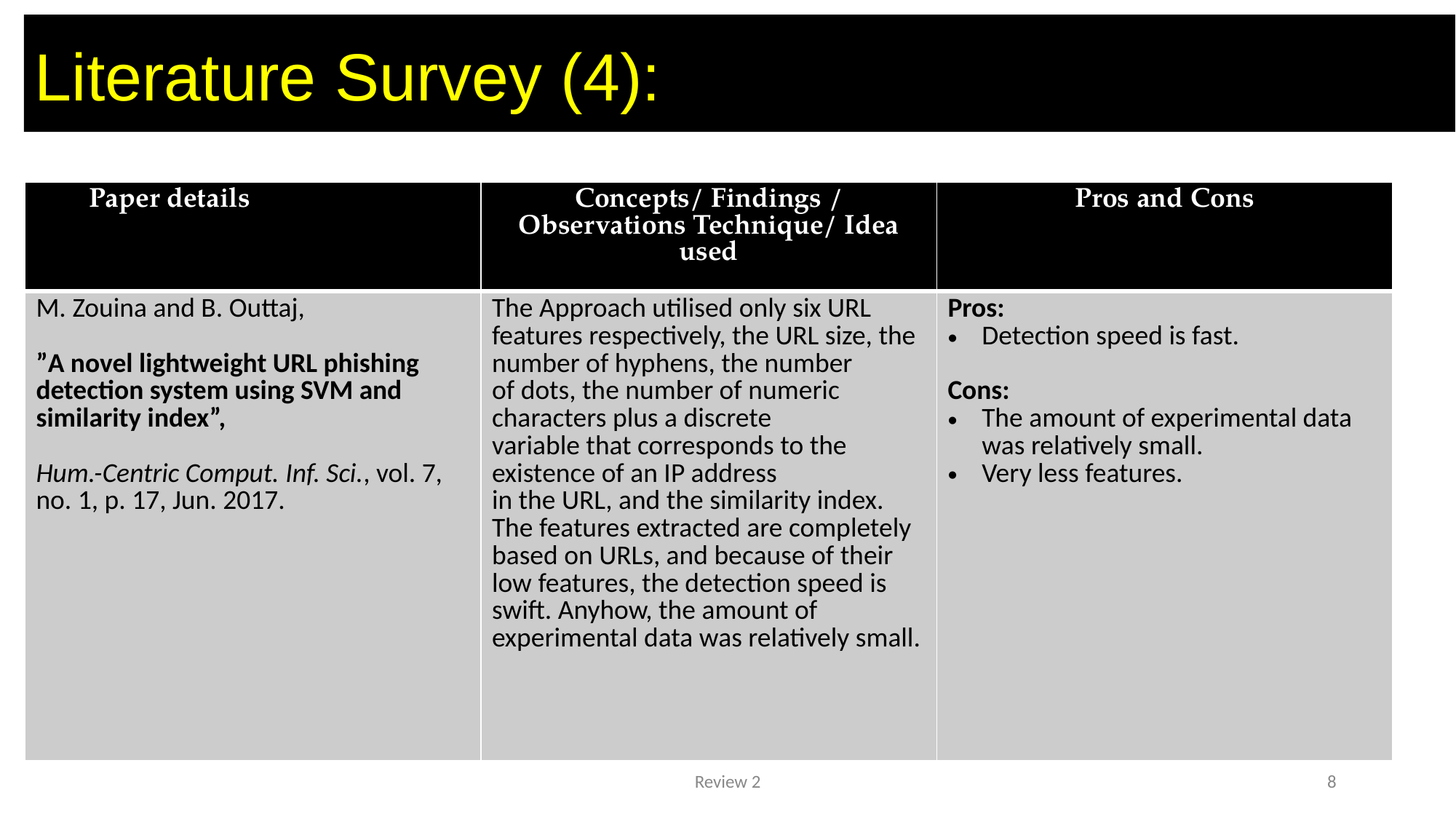

# Literature Survey (4):
| Paper details | Concepts/ Findings / Observations Technique/ Idea used | Pros and Cons |
| --- | --- | --- |
| M. Zouina and B. Outtaj, ”A novel lightweight URL phishing detection system using SVM and similarity index”, Hum.-Centric Comput. Inf. Sci., vol. 7, no. 1, p. 17, Jun. 2017. | The Approach utilised only six URL features respectively, the URL size, the number of hyphens, the number of dots, the number of numeric characters plus a discrete variable that corresponds to the existence of an IP address in the URL, and the similarity index. The features extracted are completely based on URLs, and because of their low features, the detection speed is swift. Anyhow, the amount of experimental data was relatively small. | Pros: Detection speed is fast. Cons: The amount of experimental data was relatively small. Very less features. |

Review 2
8